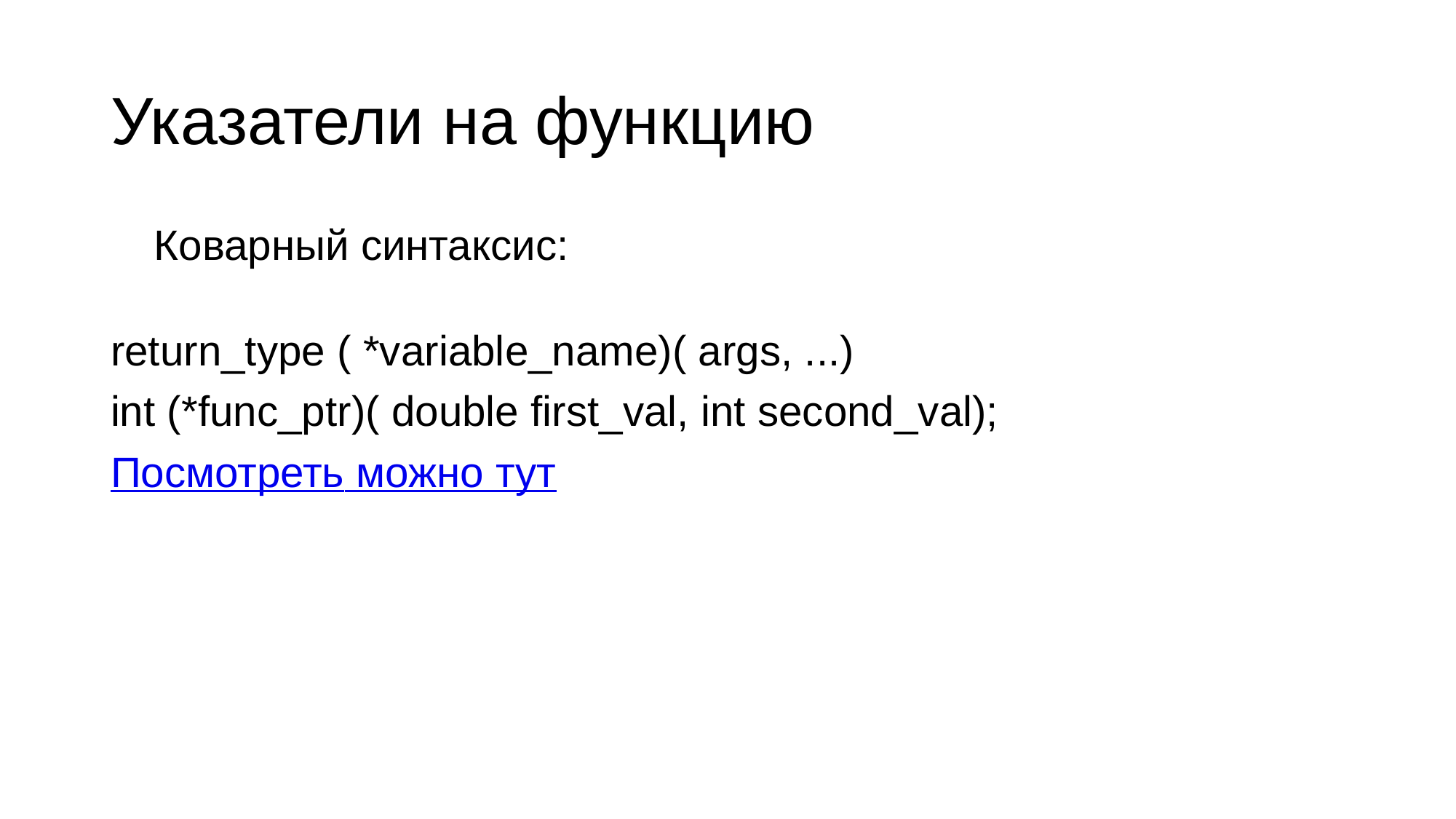

Указатели на функцию
Коварный синтаксис:

return_type ( *variable_name)( args, ...)
int (*func_ptr)( double first_val, int second_val);
Посмотреть можно тут